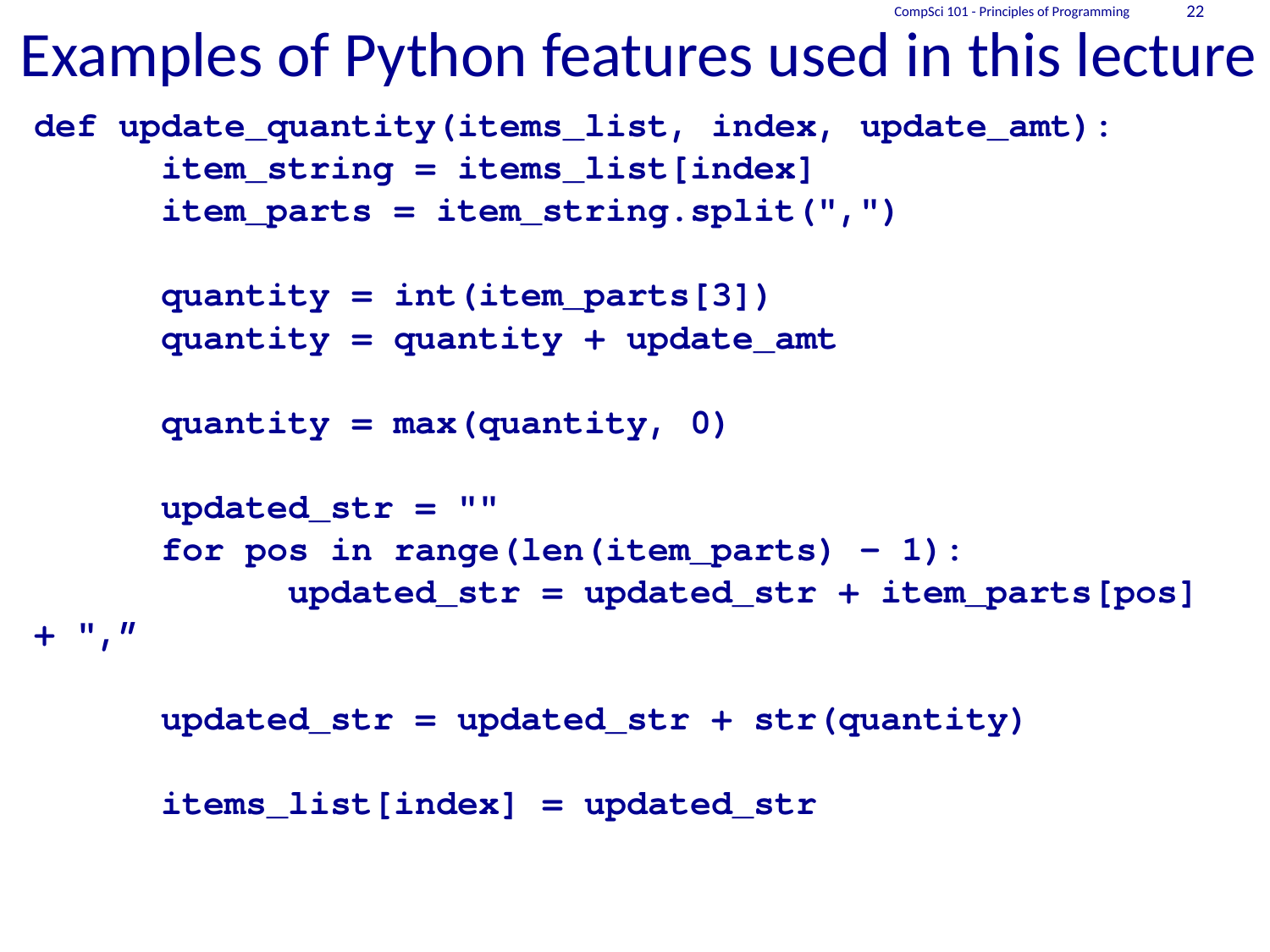

# Examples of Python features used in this lecture
CompSci 101 - Principles of Programming
22
	def update_quantity(items_list, index, update_amt):
		item_string = items_list[index]
		item_parts = item_string.split(",")

		quantity = int(item_parts[3])
		quantity = quantity + update_amt

		quantity = max(quantity, 0)

		updated_str = ""
		for pos in range(len(item_parts) - 1):
			updated_str = updated_str + item_parts[pos] + ",”

		updated_str = updated_str + str(quantity)

		items_list[index] = updated_str